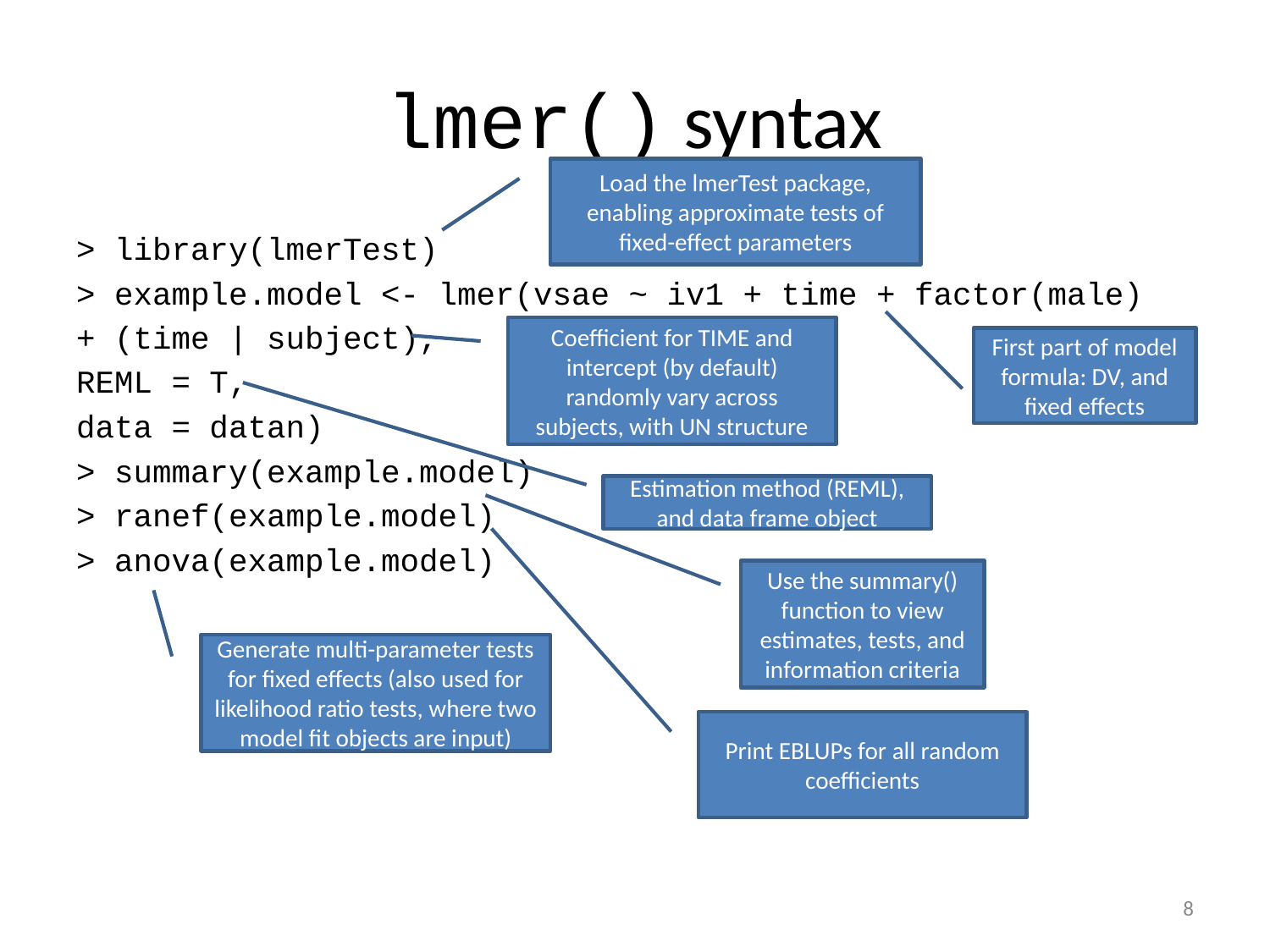

# lmer() syntax
Load the lmerTest package, enabling approximate tests of fixed-effect parameters
> library(lmerTest)
> example.model <- lmer(vsae ~ iv1 + time + factor(male)
+ (time | subject),
REML = T,
data = datan)
> summary(example.model)
> ranef(example.model)
> anova(example.model)

Coefficient for TIME and intercept (by default) randomly vary across subjects, with UN structure
First part of model formula: DV, and fixed effects
Estimation method (REML), and data frame object
Use the summary() function to view estimates, tests, and information criteria
Generate multi-parameter tests for fixed effects (also used for likelihood ratio tests, where two model fit objects are input)
Print EBLUPs for all random coefficients
8